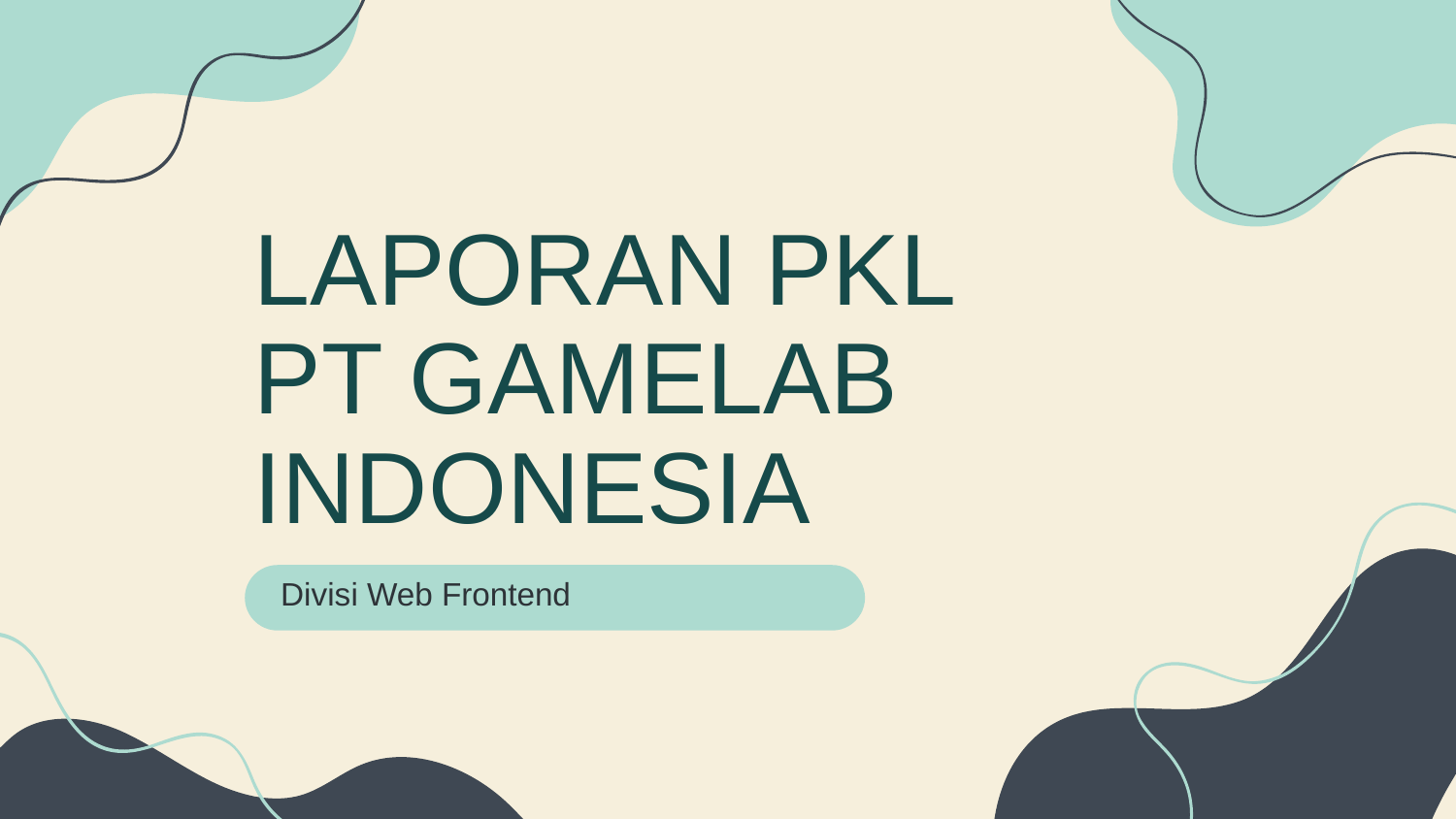

# LAPORAN PKL PT GAMELAB INDONESIA

Divisi Web Frontend